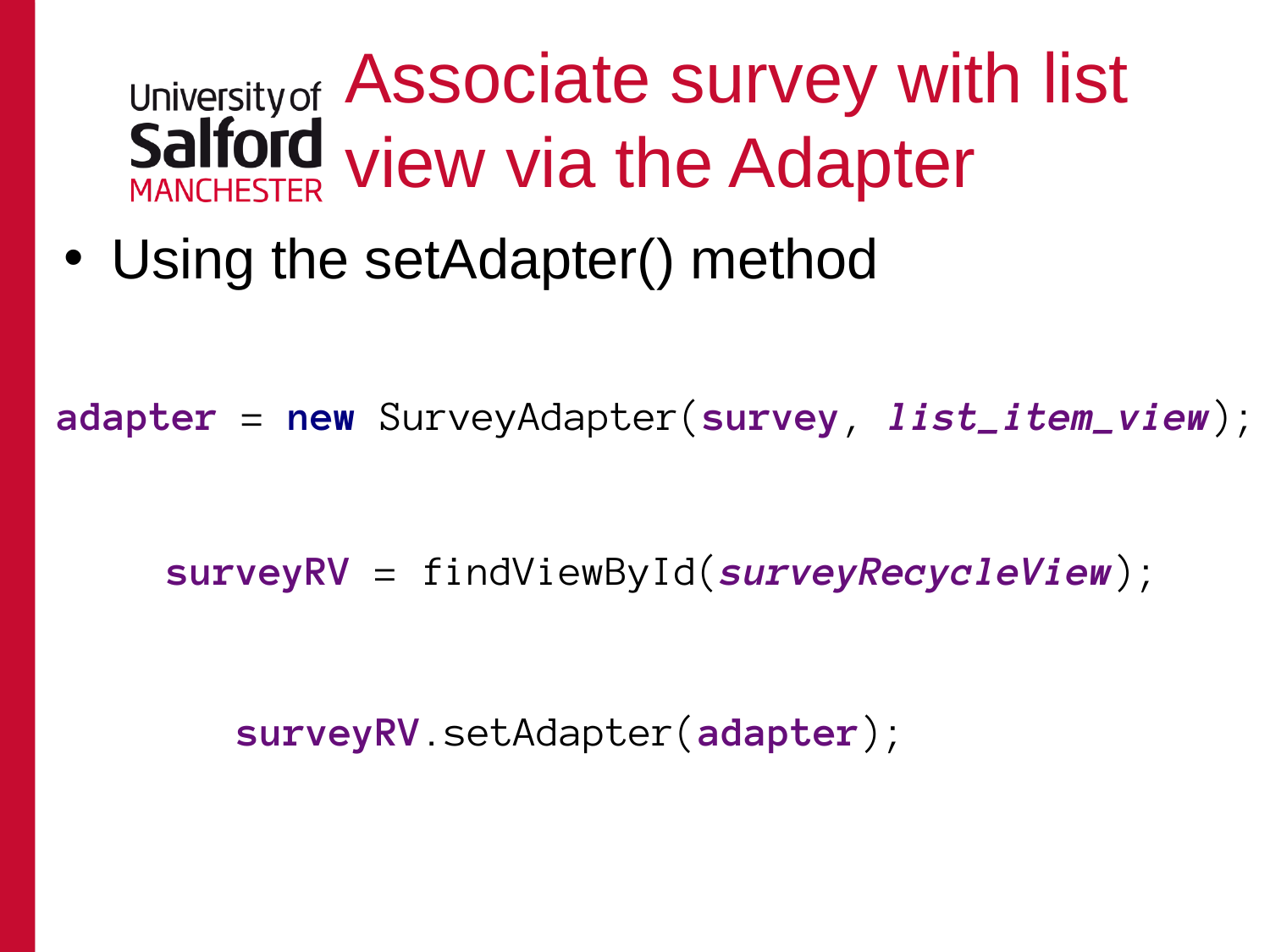

# Associate survey with list view via the Adapter
Using the setAdapter() method
adapter = new SurveyAdapter(survey, list_item_view);
surveyRV = findViewById(surveyRecycleView);
surveyRV.setAdapter(adapter);